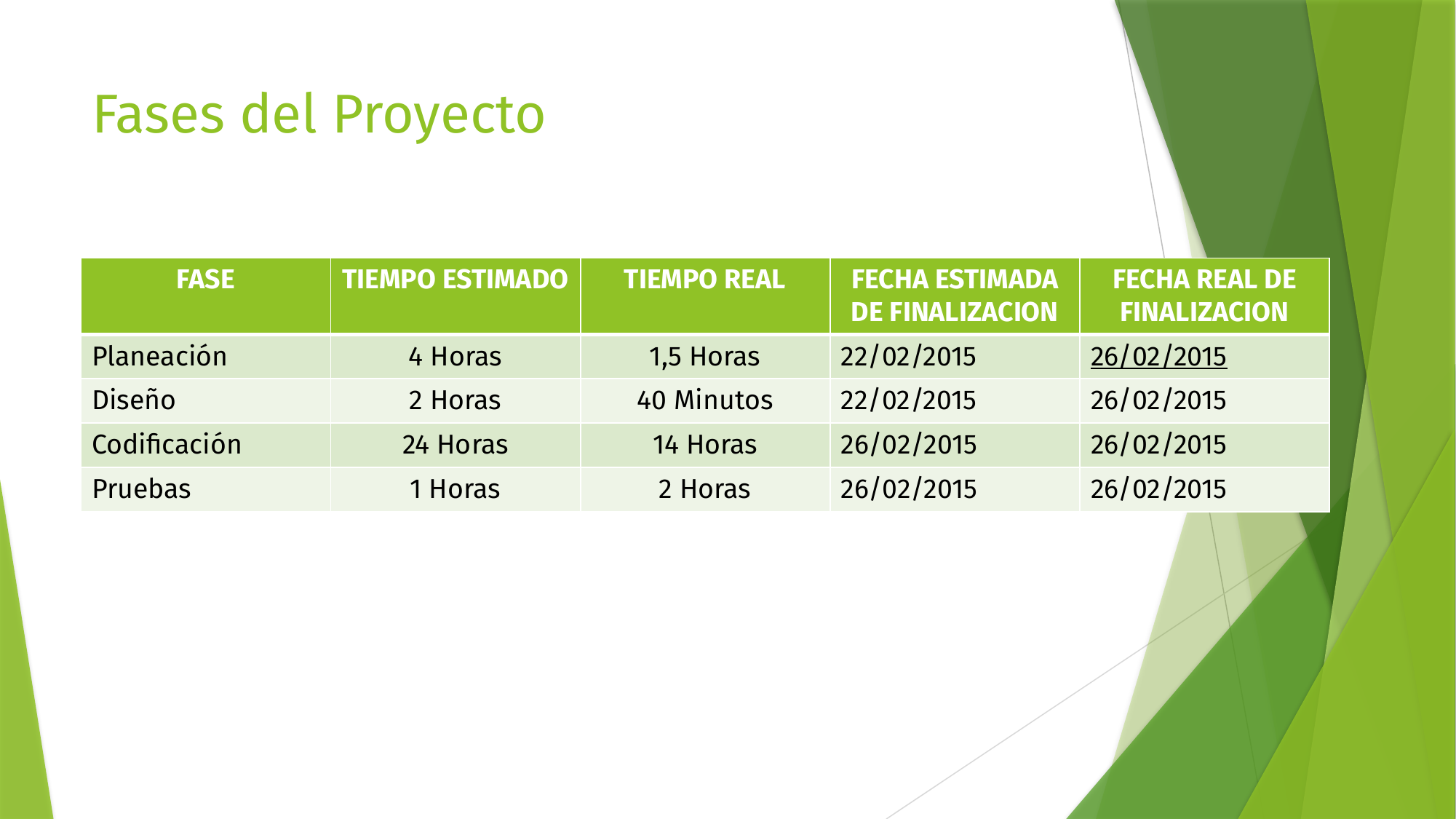

# Fases del Proyecto
| FASE | TIEMPO ESTIMADO | TIEMPO REAL | FECHA ESTIMADA DE FINALIZACION | FECHA REAL DE FINALIZACION |
| --- | --- | --- | --- | --- |
| Planeación | 4 Horas | 1,5 Horas | 22/02/2015 | 26/02/2015 |
| Diseño | 2 Horas | 40 Minutos | 22/02/2015 | 26/02/2015 |
| Codificación | 24 Horas | 14 Horas | 26/02/2015 | 26/02/2015 |
| Pruebas | 1 Horas | 2 Horas | 26/02/2015 | 26/02/2015 |